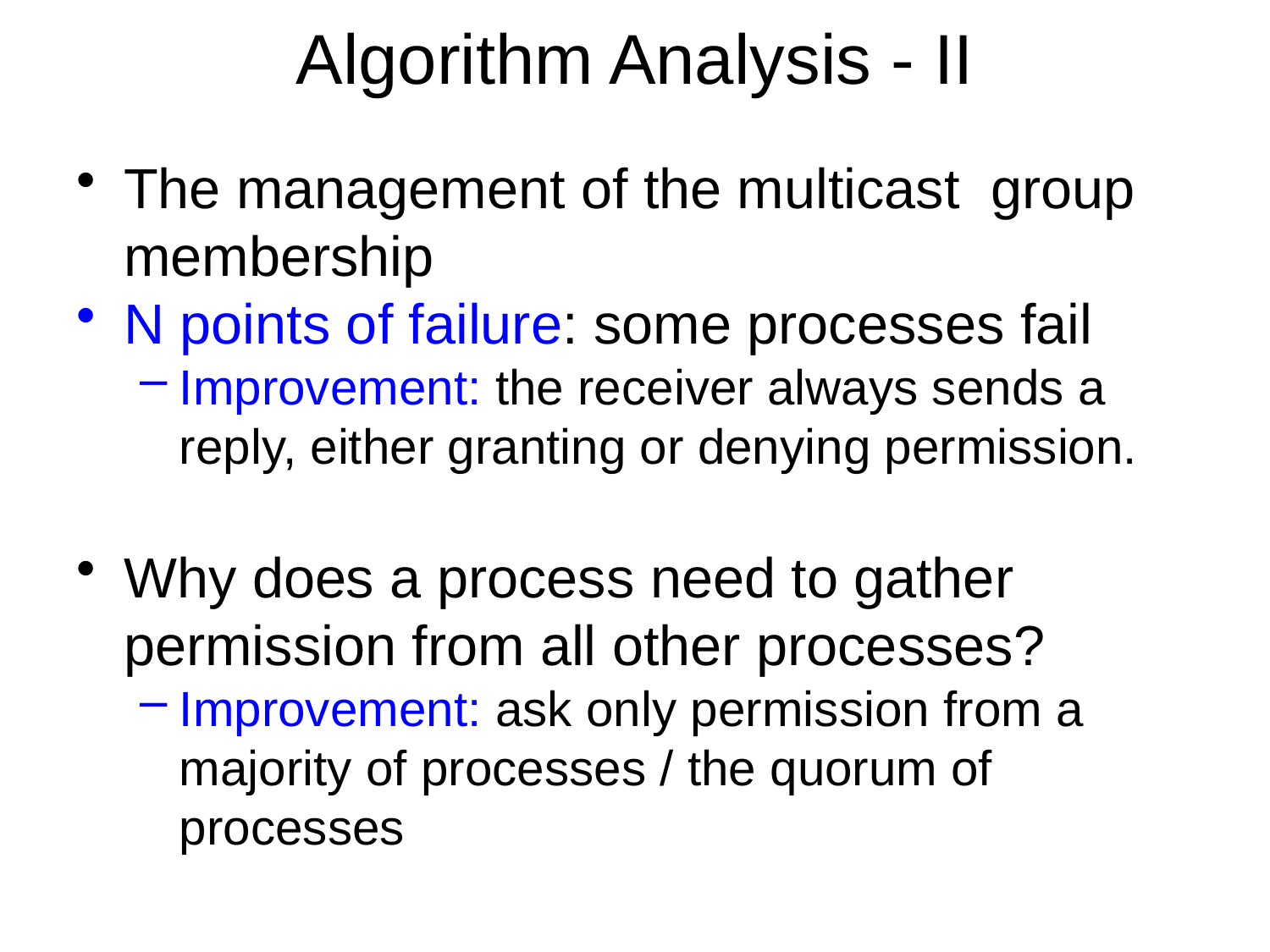

# Algorithm Analysis - II
The management of the multicast  group membership
N points of failure: some processes fail
Improvement: the receiver always sends a reply, either granting or denying permission.

Why does a process need to gather permission from all other processes?
Improvement: ask only permission from a majority of processes / the quorum of processes